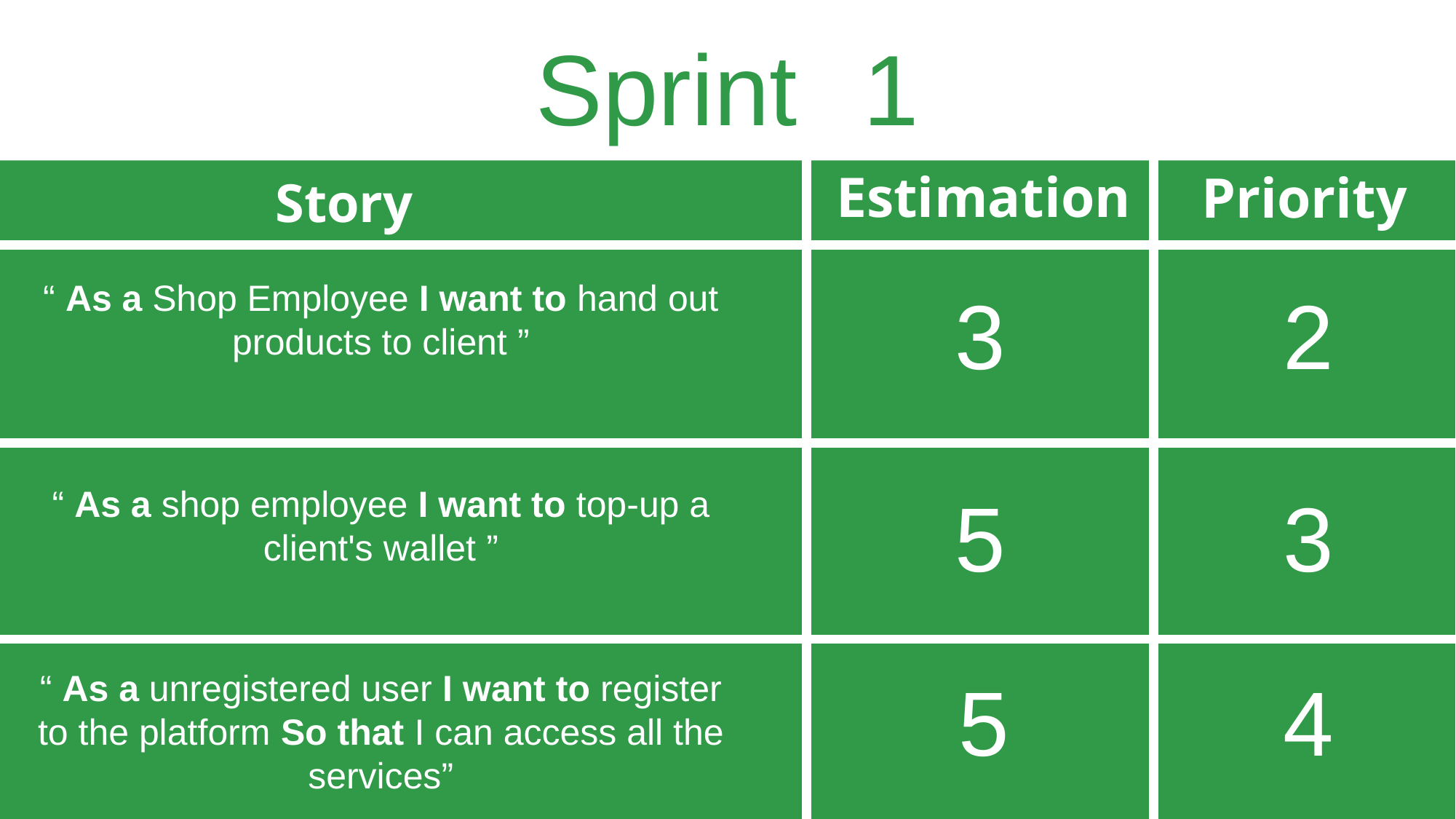

# Sprint 	1
Estimation
Priority
Story
“ As a Shop Employee I want to hand out products to client ”
2
3
“ As a shop employee I want to top-up a client's wallet ”
5
3
“ As a unregistered user I want to register to the platform So that I can access all the services”
5
4